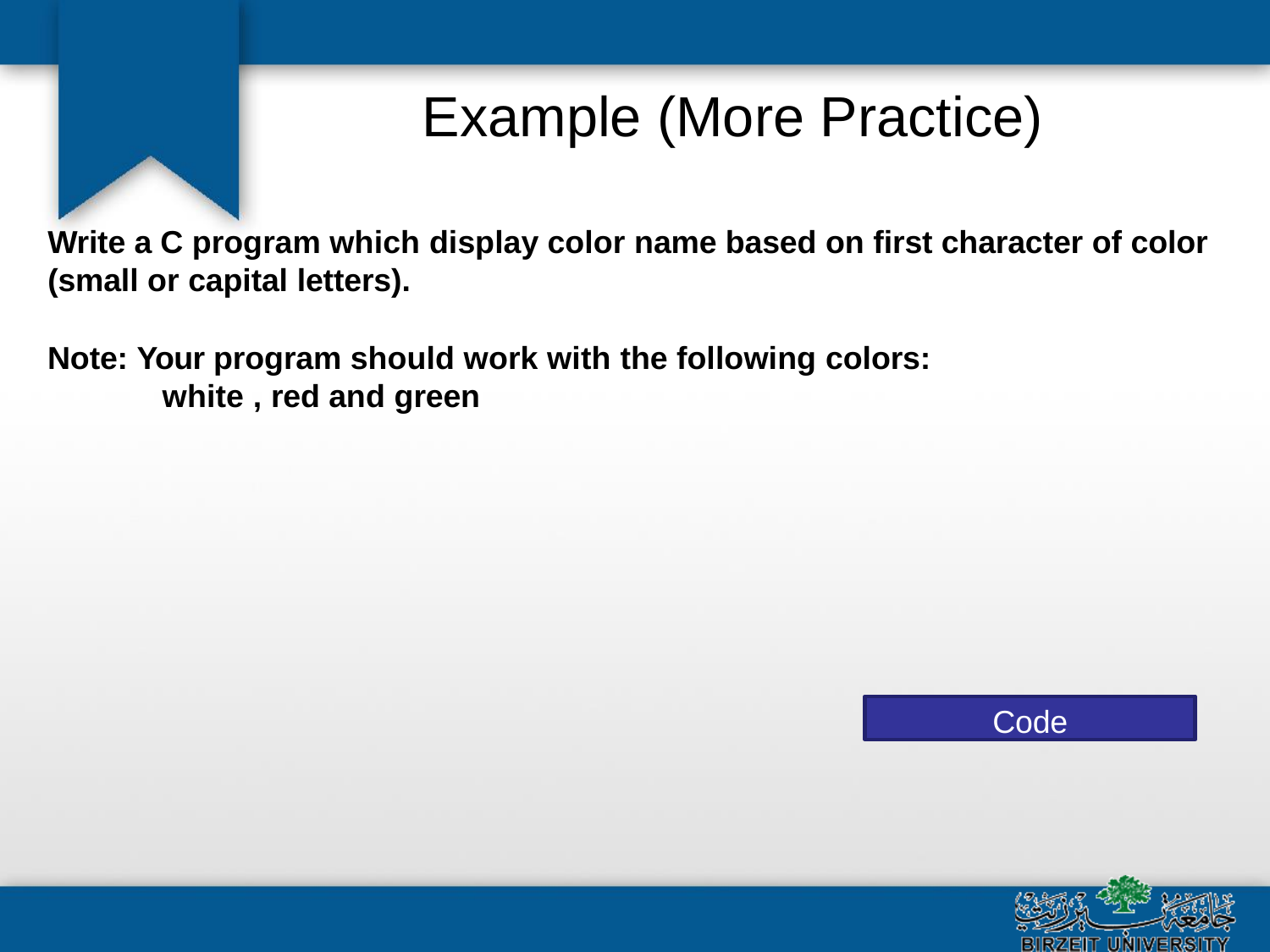

# Example (More Practice)
Write a C program which display color name based on first character of color  (small or capital letters).

Note: Your program should work with the following colors:  white , red and green
Code